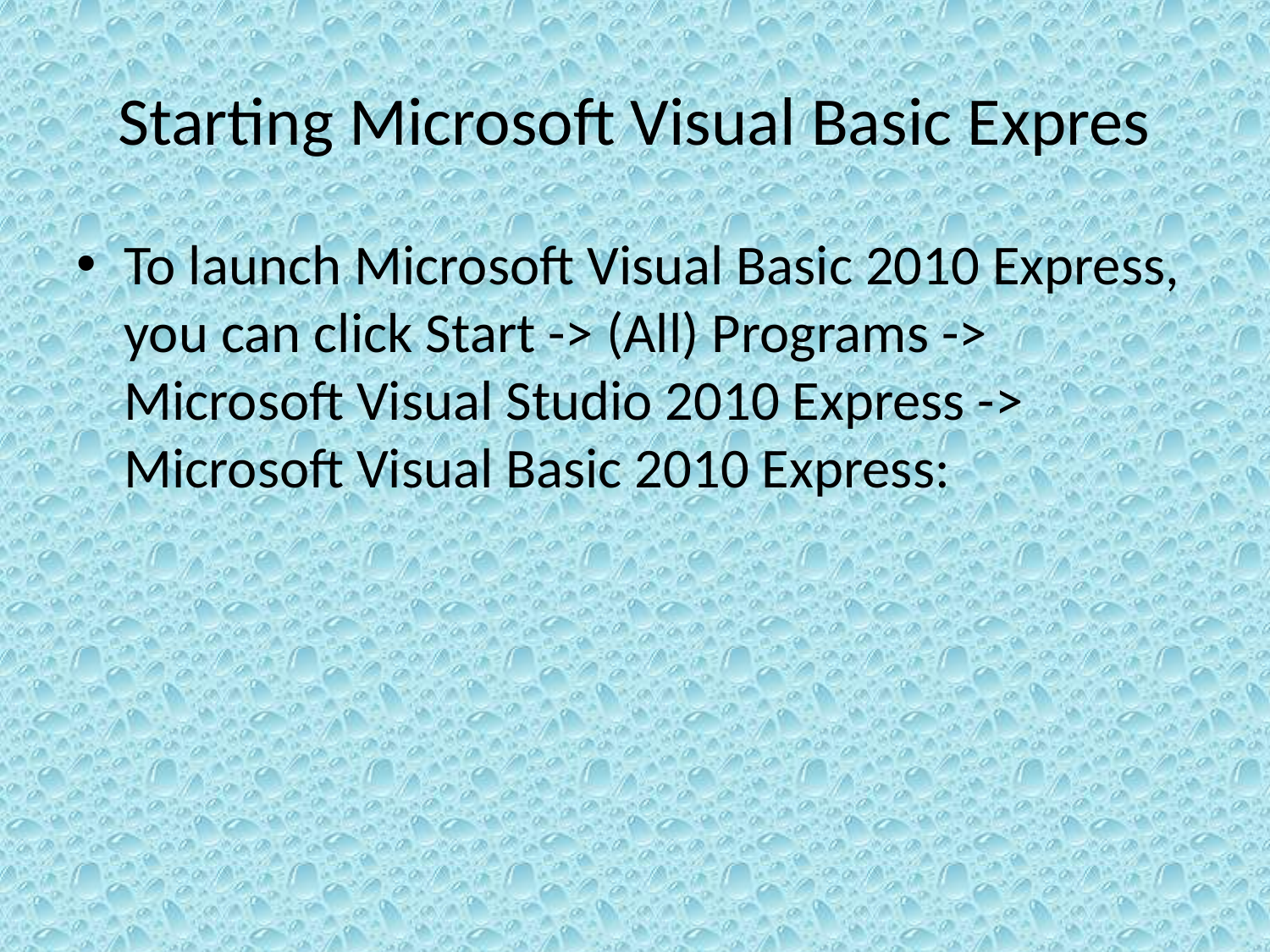

# Starting Microsoft Visual Basic Expres
To launch Microsoft Visual Basic 2010 Express, you can click Start -> (All) Programs -> Microsoft Visual Studio 2010 Express -> Microsoft Visual Basic 2010 Express: